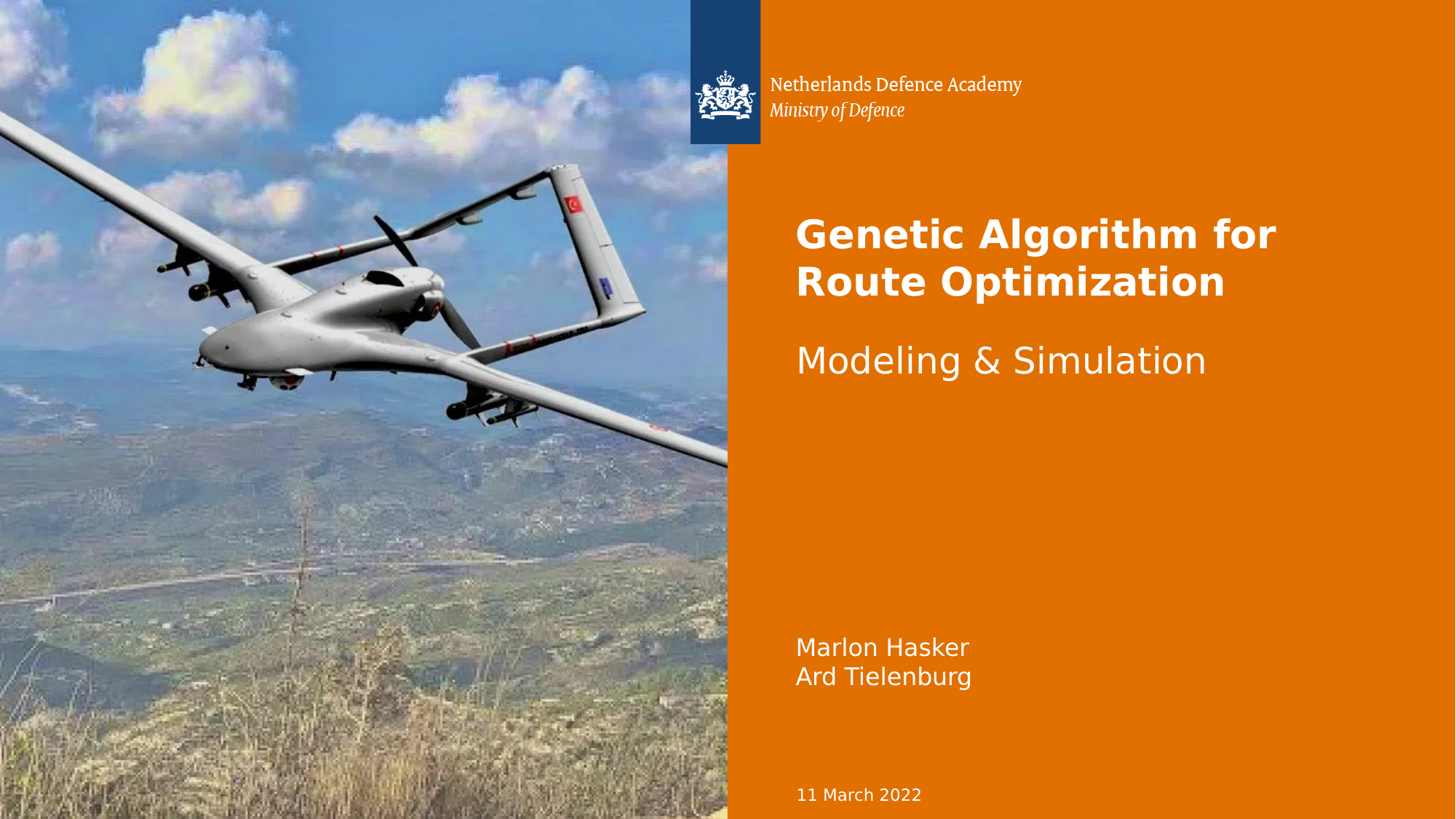

# Genetic Algorithm for Route Optimization
Modeling & Simulation
11 March 2022